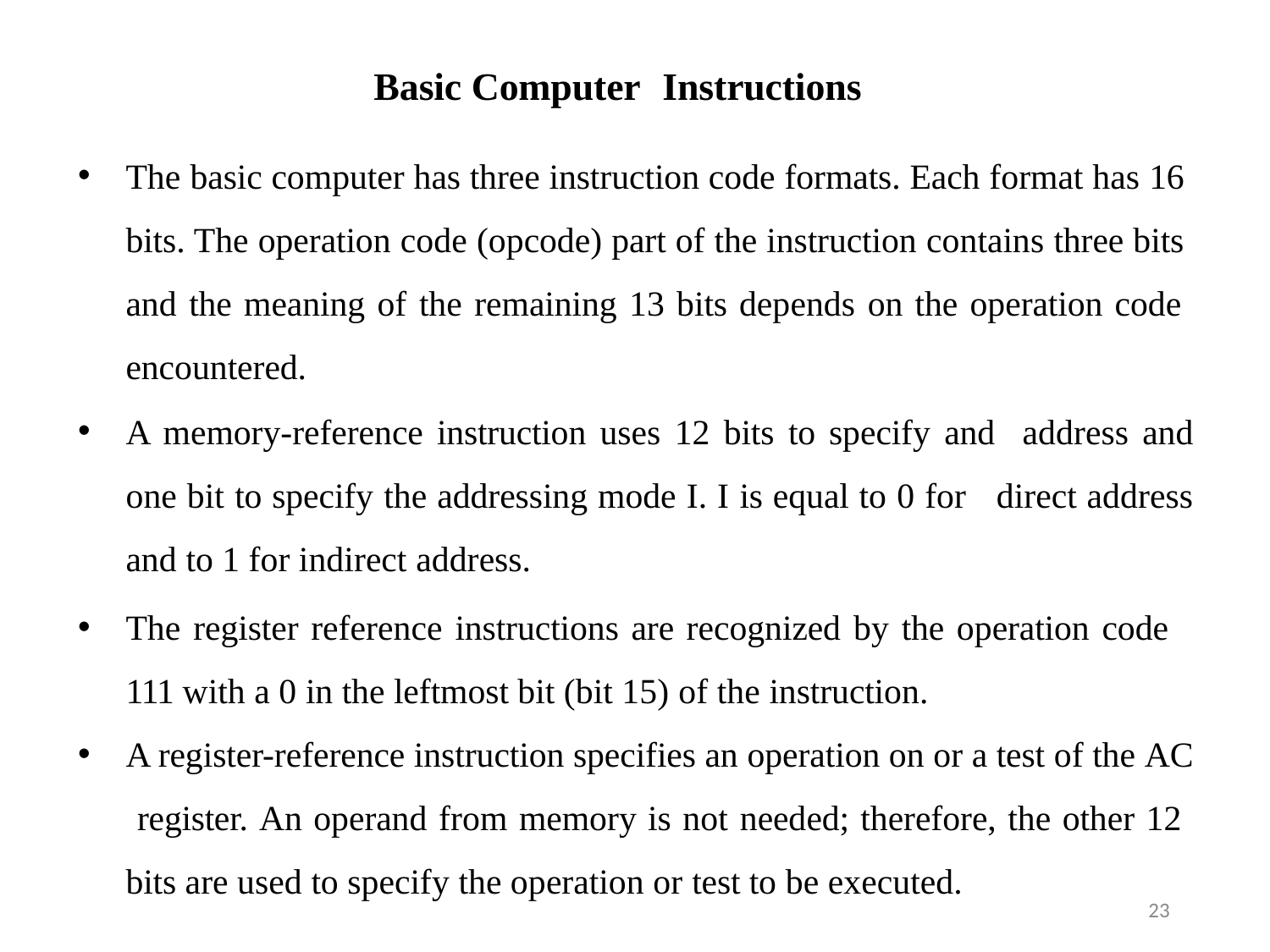

# Basic Computer	Instructions
The basic computer has three instruction code formats. Each format has 16  bits. The operation code (opcode) part of the instruction contains three bits  and the meaning of the remaining 13 bits depends on the operation code  encountered.
A memory-reference instruction uses 12 bits to specify and  address and one bit to specify the addressing mode I. I is equal to 0 for   direct address and to 1 for indirect address.
The register reference instructions are recognized by the operation code   111 with a 0 in the leftmost bit (bit 15) of the instruction.
A register-reference instruction specifies an operation on or a test of the AC  register. An operand from memory is not needed; therefore, the other 12  bits are used to specify the operation or test to be executed.
23